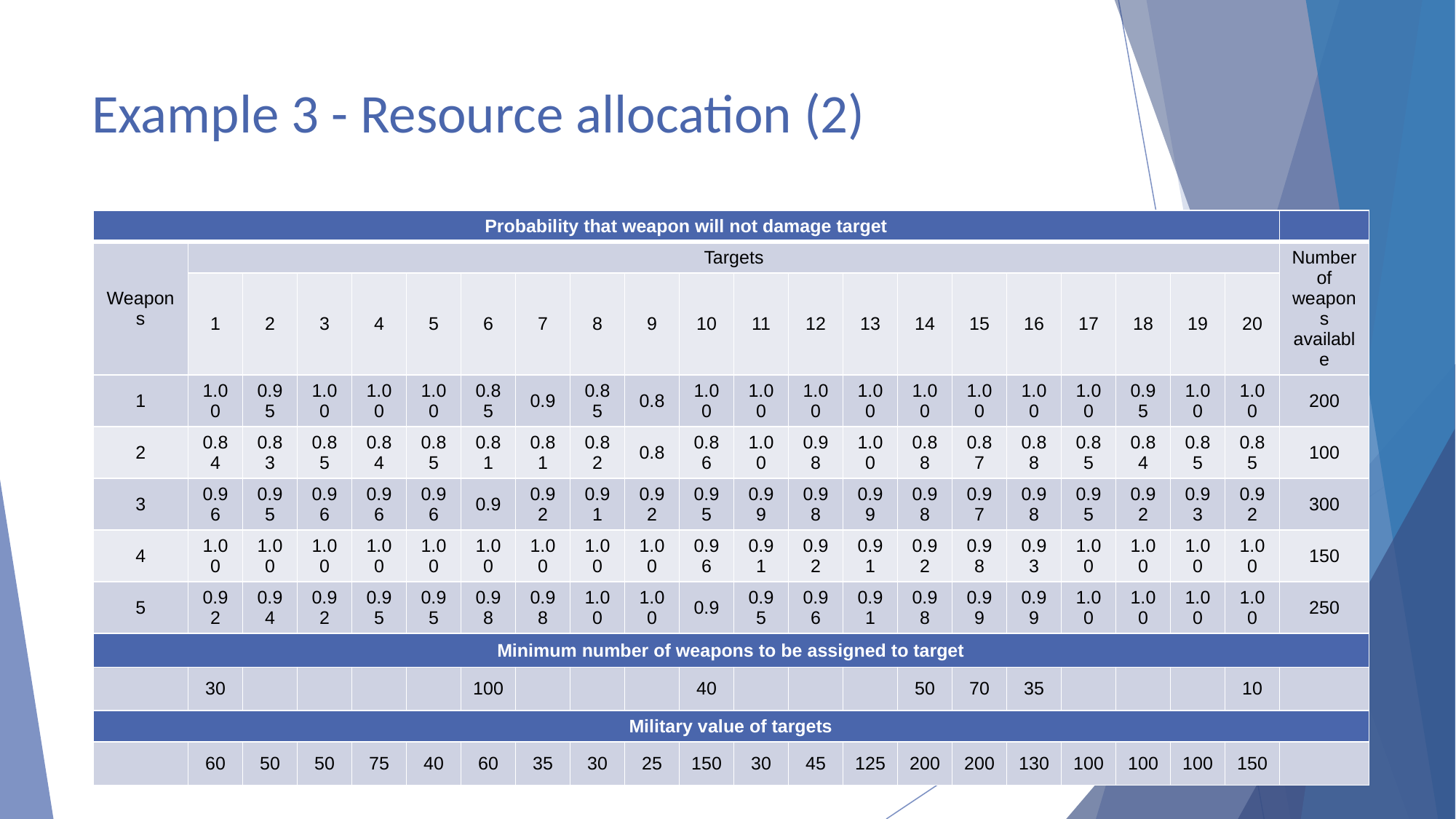

# Example 3 - Resource allocation (2)
| Probability that weapon will not damage target |  |  |  |  |  |  |  |  |  |  |  |  |  |  |  |  |  |  |  |  |  |
| --- | --- | --- | --- | --- | --- | --- | --- | --- | --- | --- | --- | --- | --- | --- | --- | --- | --- | --- | --- | --- | --- |
| Weapons | Targets |  |  |  |  |  |  |  |  |  |  |  |  |  |  |  |  |  |  |  | Number of weapons available |
|  | 1 | 2 | 3 | 4 | 5 | 6 | 7 | 8 | 9 | 10 | 11 | 12 | 13 | 14 | 15 | 16 | 17 | 18 | 19 | 20 |  |
| 1 | 1.00 | 0.95 | 1.00 | 1.00 | 1.00 | 0.85 | 0.9 | 0.85 | 0.8 | 1.00 | 1.00 | 1.00 | 1.00 | 1.00 | 1.00 | 1.00 | 1.00 | 0.95 | 1.00 | 1.00 | 200 |
| 2 | 0.84 | 0.83 | 0.85 | 0.84 | 0.85 | 0.81 | 0.81 | 0.82 | 0.8 | 0.86 | 1.00 | 0.98 | 1.00 | 0.88 | 0.87 | 0.88 | 0.85 | 0.84 | 0.85 | 0.85 | 100 |
| 3 | 0.96 | 0.95 | 0.96 | 0.96 | 0.96 | 0.9 | 0.92 | 0.91 | 0.92 | 0.95 | 0.99 | 0.98 | 0.99 | 0.98 | 0.97 | 0.98 | 0.95 | 0.92 | 0.93 | 0.92 | 300 |
| 4 | 1.00 | 1.00 | 1.00 | 1.00 | 1.00 | 1.00 | 1.00 | 1.00 | 1.00 | 0.96 | 0.91 | 0.92 | 0.91 | 0.92 | 0.98 | 0.93 | 1.00 | 1.00 | 1.00 | 1.00 | 150 |
| 5 | 0.92 | 0.94 | 0.92 | 0.95 | 0.95 | 0.98 | 0.98 | 1.00 | 1.00 | 0.9 | 0.95 | 0.96 | 0.91 | 0.98 | 0.99 | 0.99 | 1.00 | 1.00 | 1.00 | 1.00 | 250 |
| Minimum number of weapons to be assigned to target |  |  |  |  |  |  |  |  |  |  |  |  |  |  |  |  |  |  |  |  |  |
|  | 30 |  |  |  |  | 100 |  |  |  | 40 |  |  |  | 50 | 70 | 35 |  |  |  | 10 |  |
| Military value of targets |  |  |  |  |  |  |  |  |  |  |  |  |  |  |  |  |  |  |  |  |  |
|  | 60 | 50 | 50 | 75 | 40 | 60 | 35 | 30 | 25 | 150 | 30 | 45 | 125 | 200 | 200 | 130 | 100 | 100 | 100 | 150 |  |
24